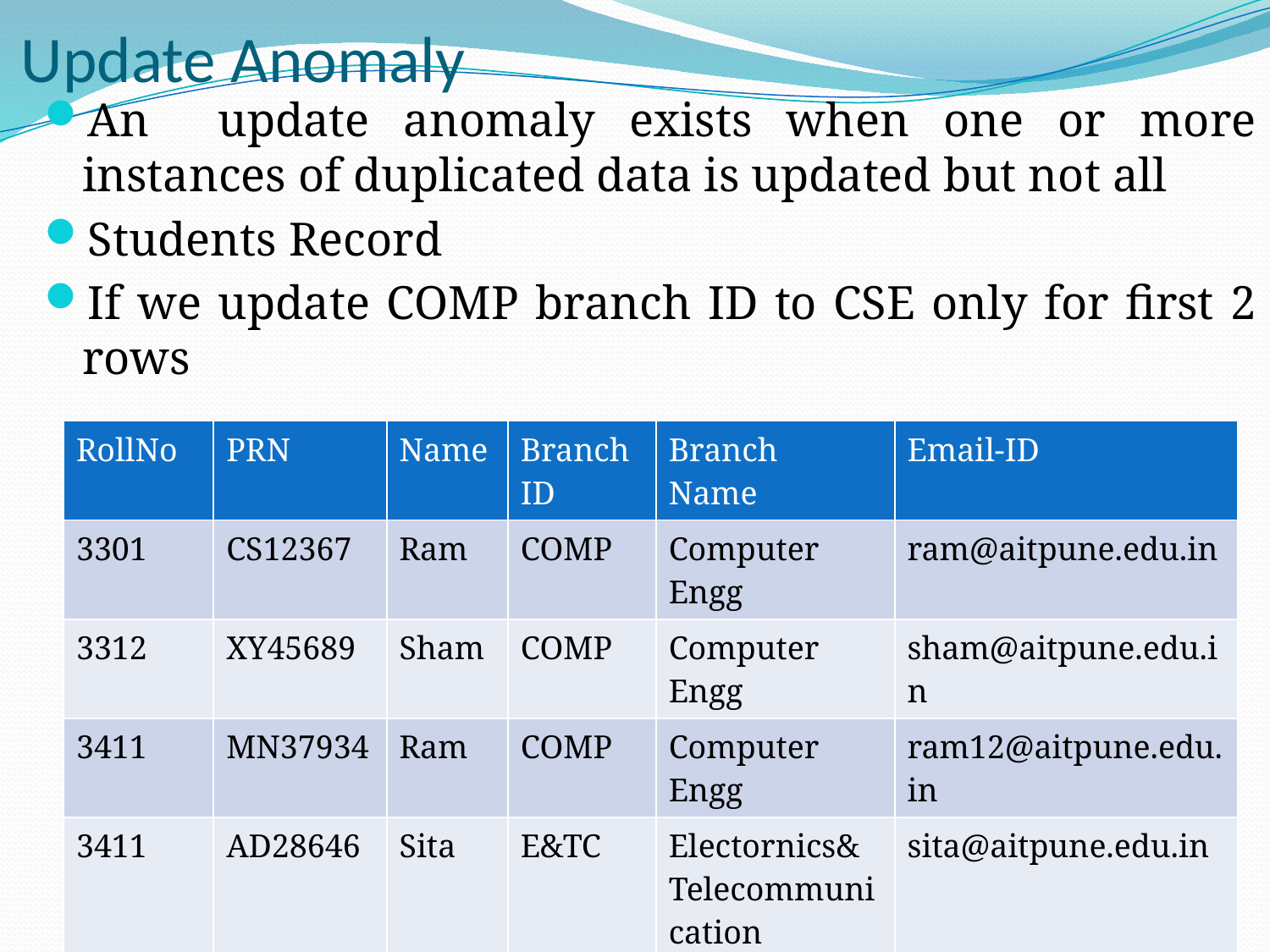

# Update Anomaly
An  update anomaly exists when one or more instances of duplicated data is updated but not all
Students Record
If we update COMP branch ID to CSE only for first 2 rows

| RollNo | PRN | Name | Branch ID | Branch Name | Email-ID |
| --- | --- | --- | --- | --- | --- |
| 3301 | CS12367 | Ram | COMP | Computer Engg | ram@aitpune.edu.in |
| 3312 | XY45689 | Sham | COMP | Computer Engg | sham@aitpune.edu.in |
| 3411 | MN37934 | Ram | COMP | Computer Engg | ram12@aitpune.edu.in |
| 3411 | AD28646 | Sita | E&TC | Electornics& Telecommunication | sita@aitpune.edu.in |